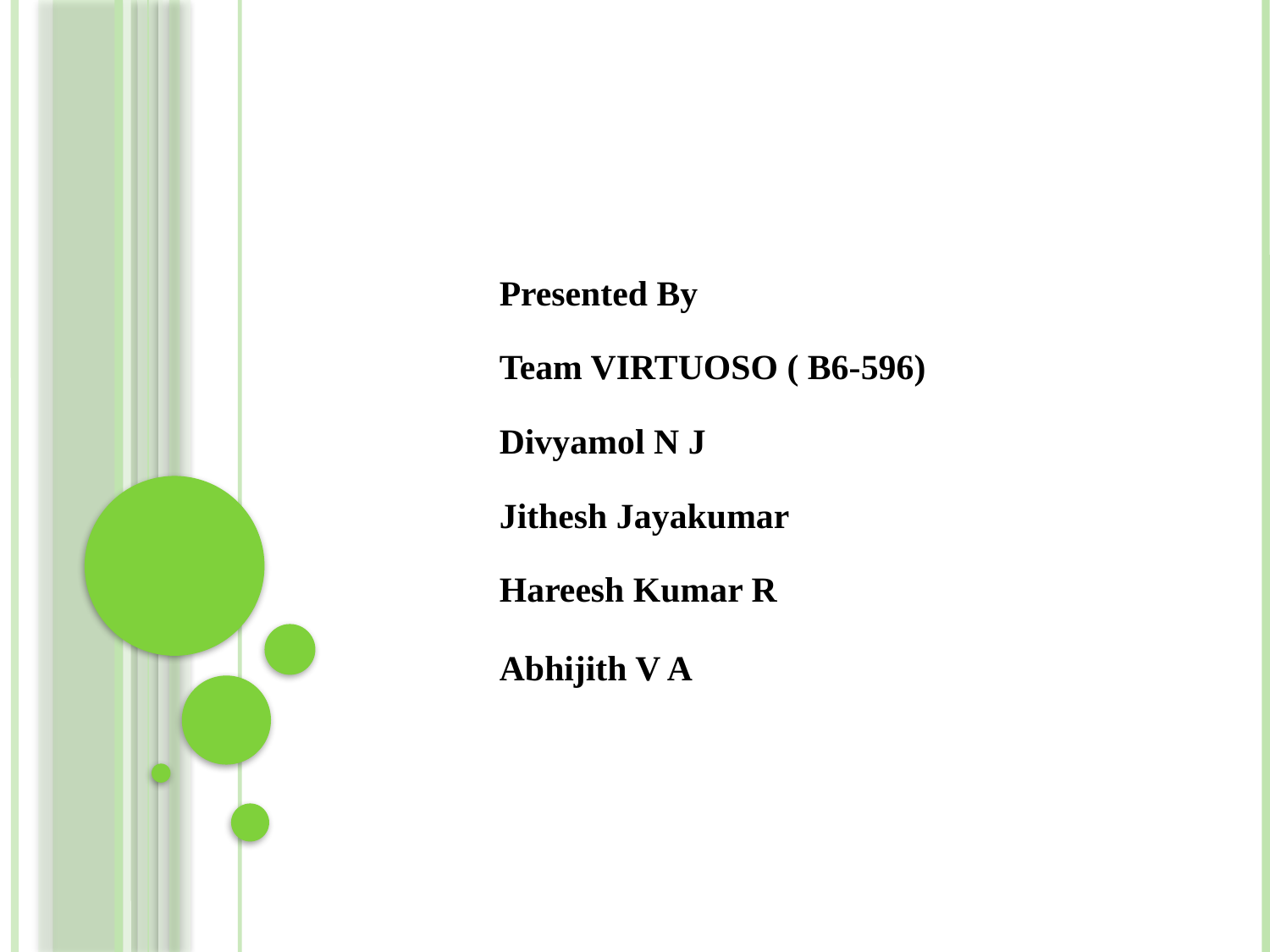

Presented By
Team VIRTUOSO ( B6-596)
Divyamol N J
Jithesh Jayakumar
Hareesh Kumar R
Abhijith V A